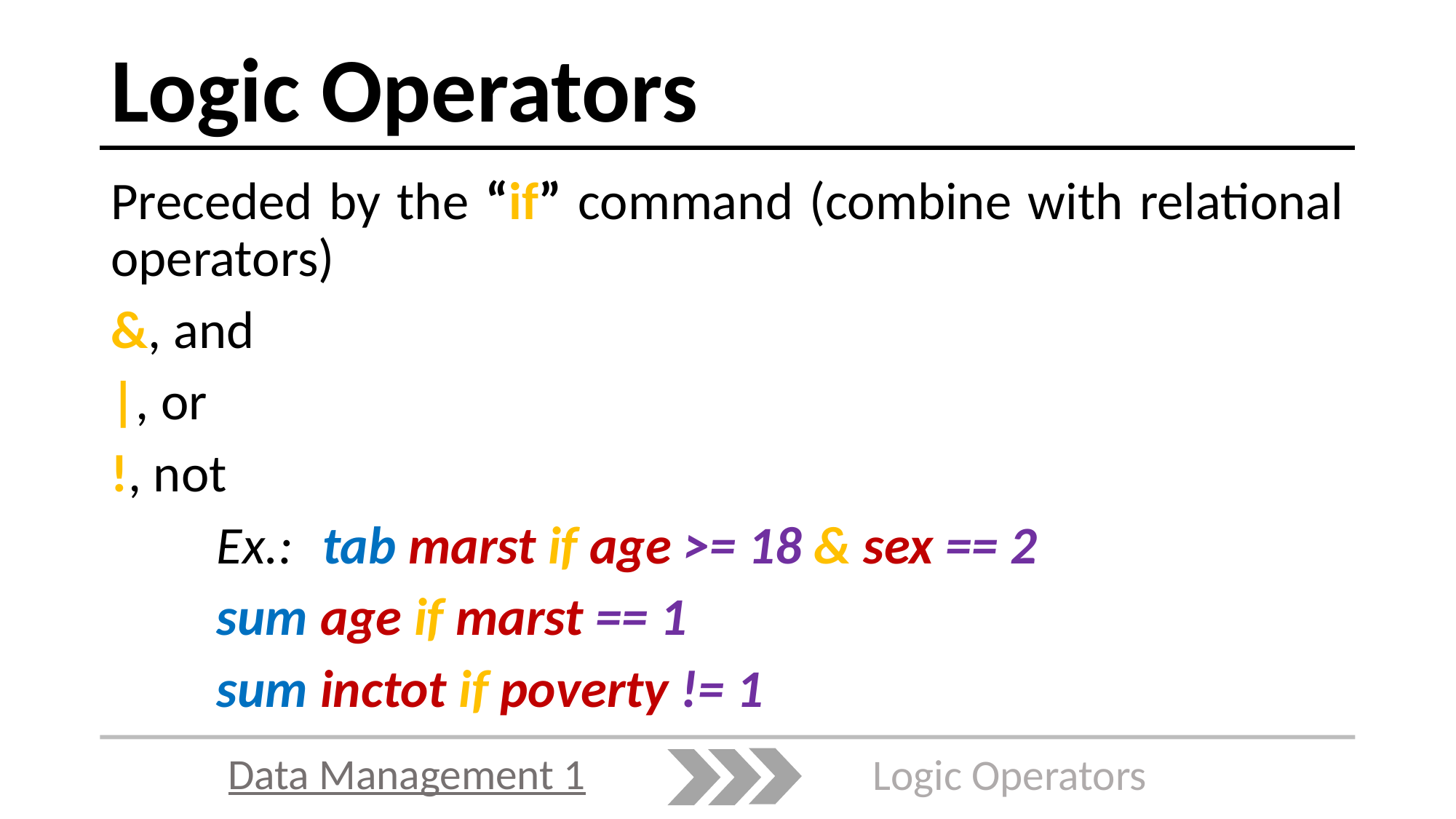

# Logic Operators
Preceded by the “if” command (combine with relational operators)
&, and
|, or
!, not
	Ex.:	tab marst if age >= 18 & sex == 2
		sum age if marst == 1
		sum inctot if poverty != 1

Data Management 1
Logic Operators